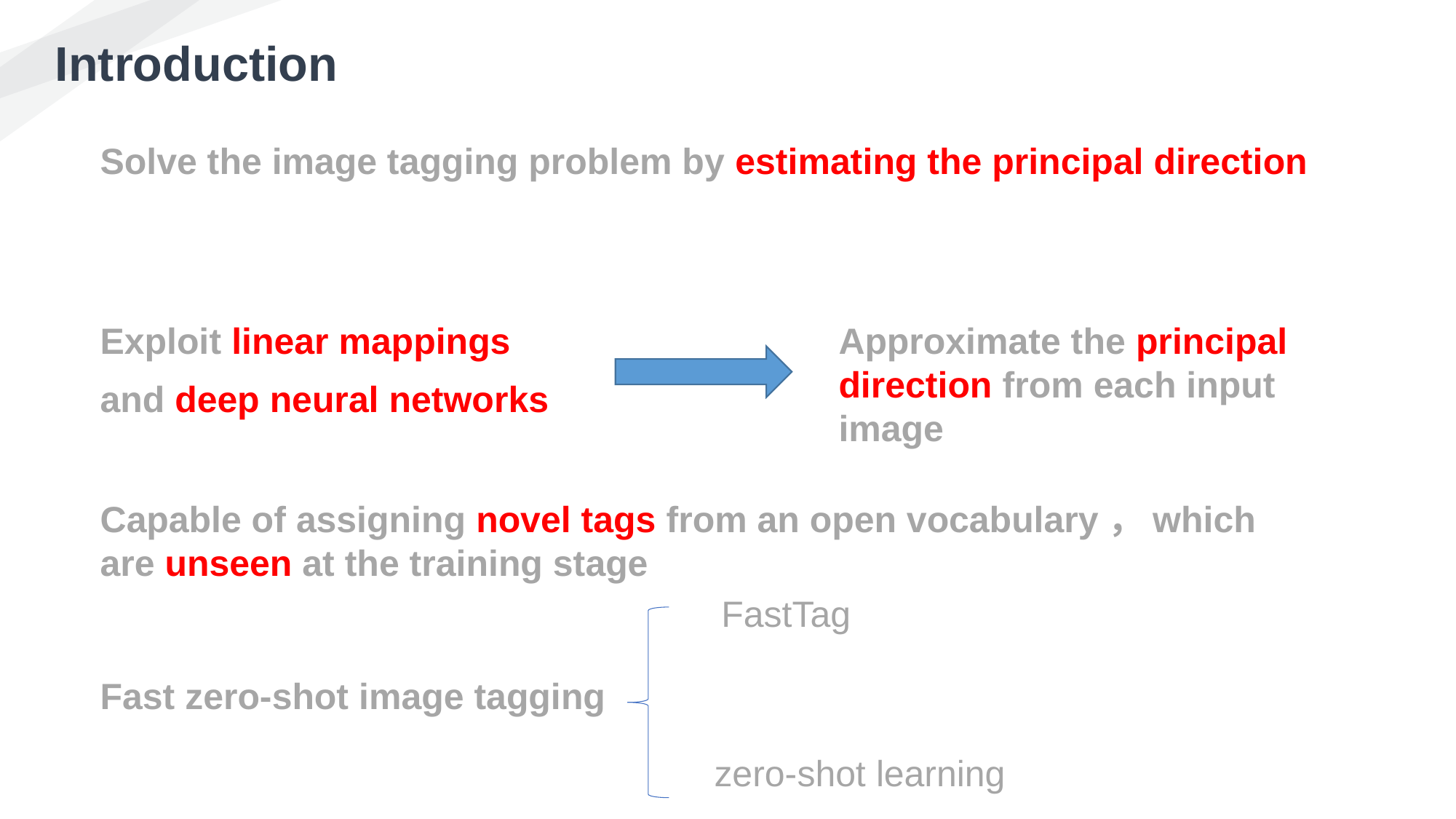

Introduction
Solve the image tagging problem by estimating the principal direction
Exploit linear mappings
and deep neural networks
Approximate the principal direction from each input image

Capable of assigning novel tags from an open vocabulary，which are unseen at the training stage
FastTag

Fast zero-shot image tagging
zero-shot learning